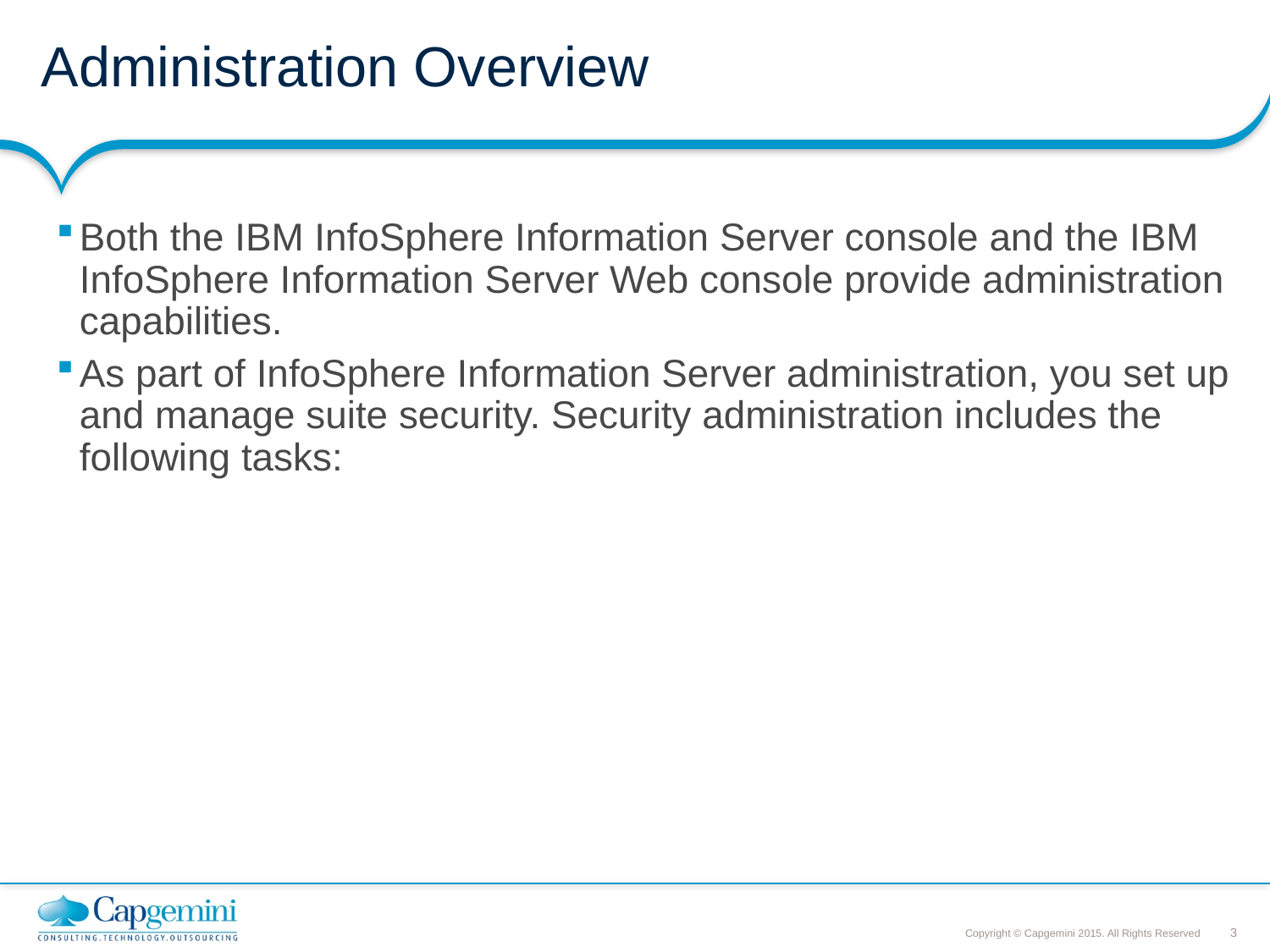

# Administration Overview
Both the IBM InfoSphere Information Server console and the IBM InfoSphere Information Server Web console provide administration capabilities.
As part of InfoSphere Information Server administration, you set up and manage suite security. Security administration includes the following tasks: